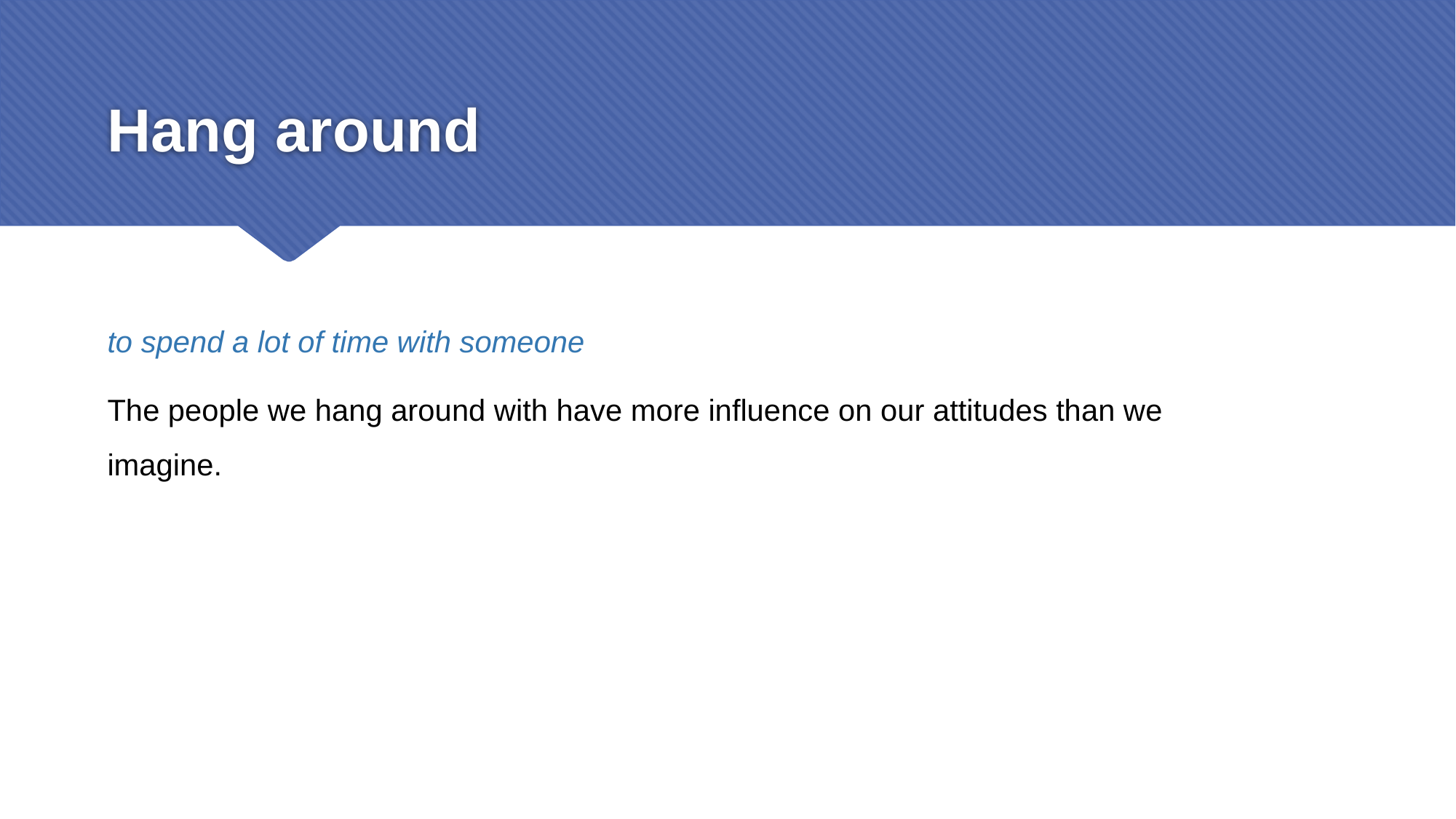

# Hang around
to spend a lot of time with someone
The people we hang around with have more influence on our attitudes than we imagine.